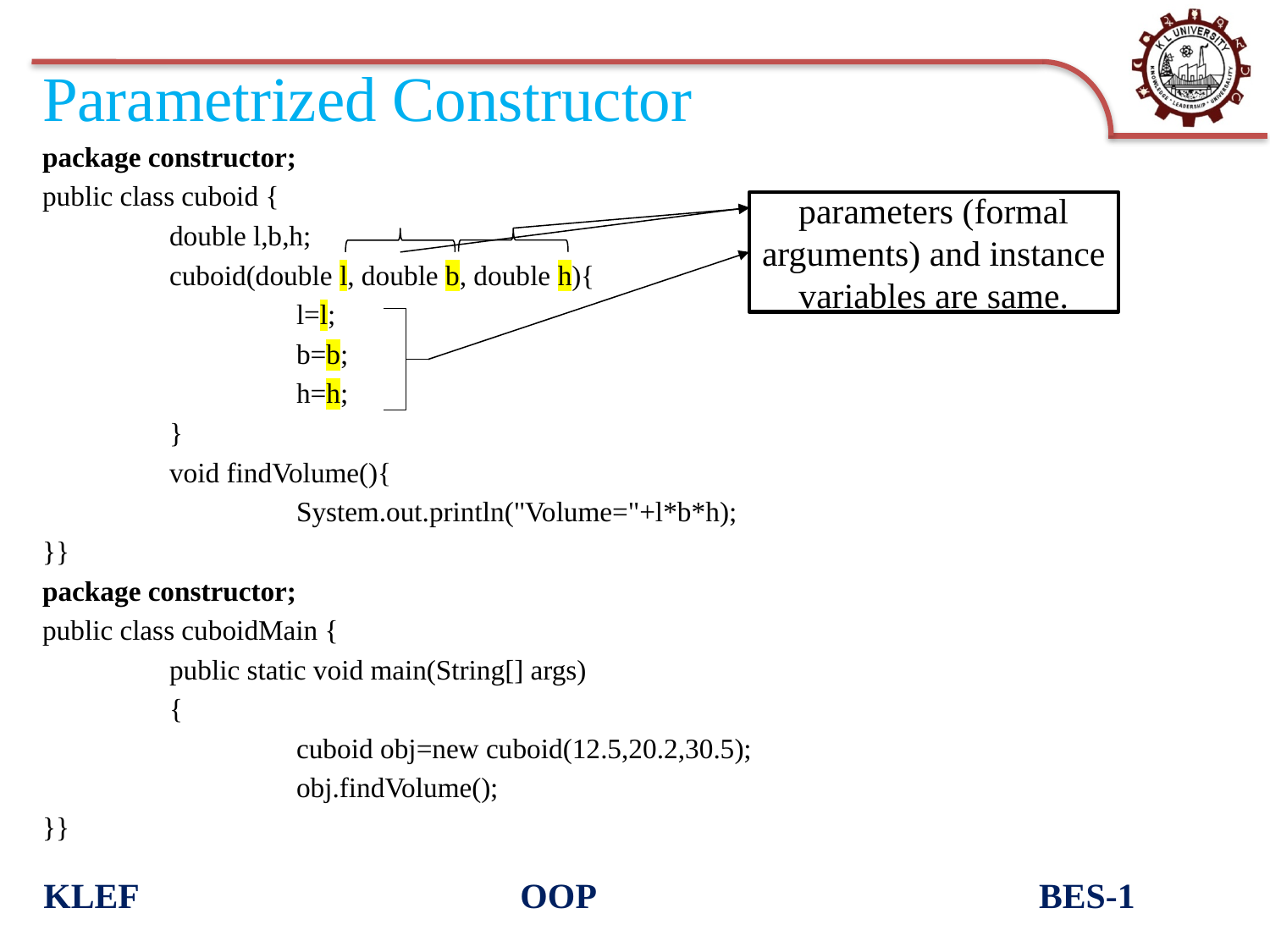

# Parametrized Constructor
package constructor;
public class cuboid {
	double l,b,h;
	cuboid(double l, double b, double h){
		l=l;
		b=b;
		h=h;
	}
	void findVolume(){
		System.out.println("Volume="+l*b*h);
}}
package constructor;
public class cuboidMain {
	public static void main(String[] args)
	{
		cuboid obj=new cuboid(12.5,20.2,30.5);
		obj.findVolume();
}}

parameters (formal arguments) and instance variables are same.

KLEF                                           OOP                                                  BES-1